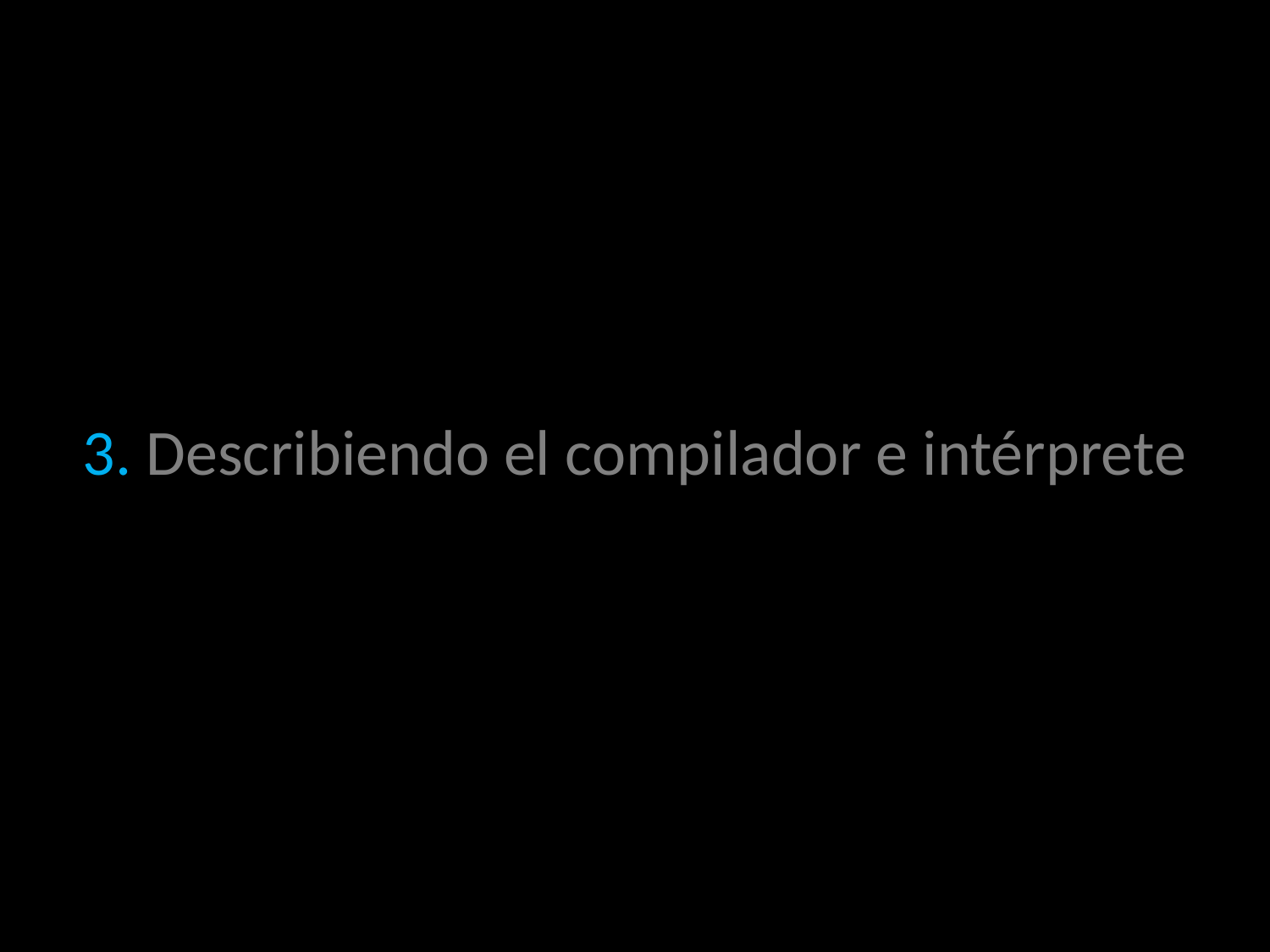

# 3. Describiendo el compilador e intérprete